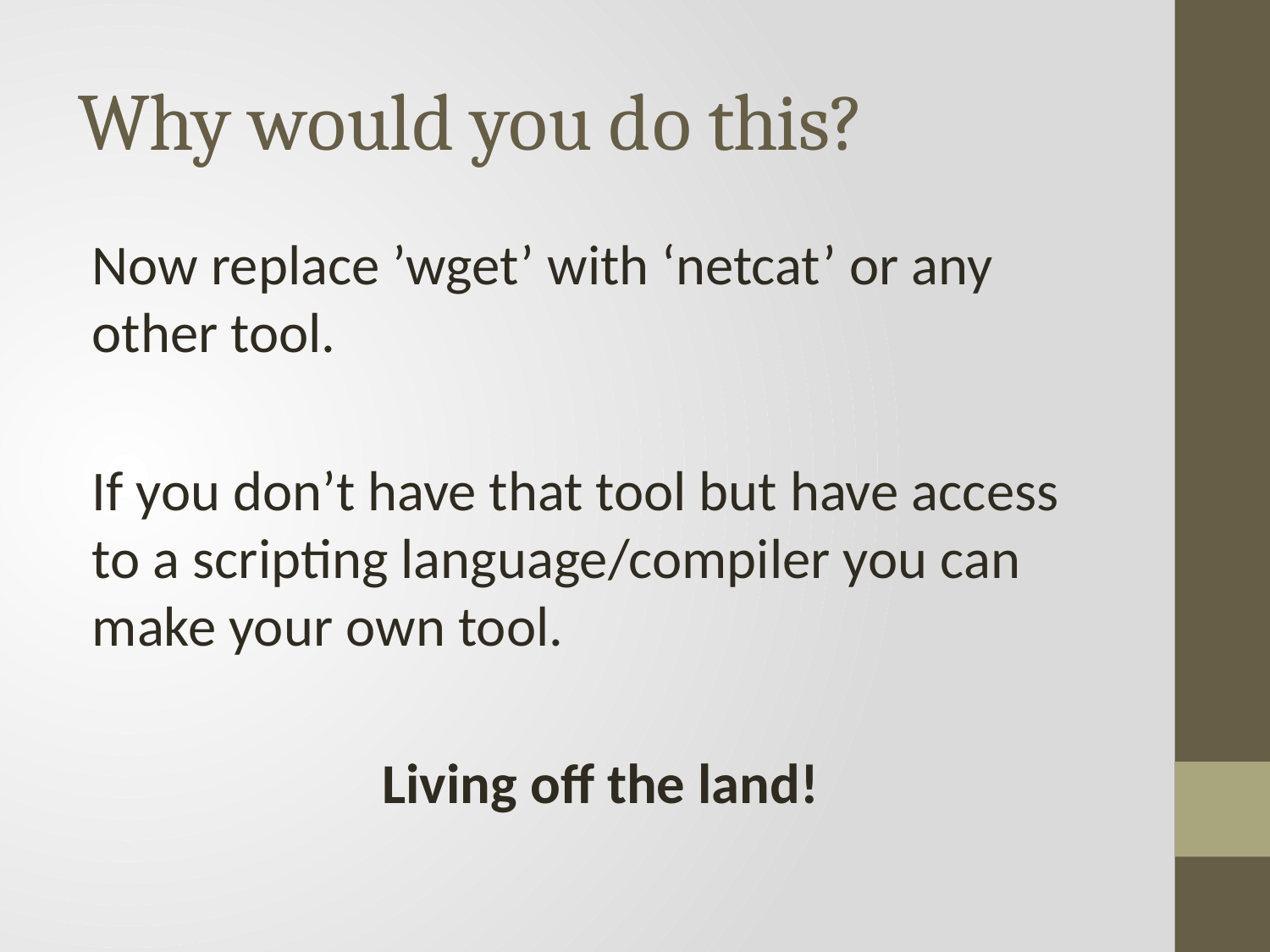

# Why would you do this?
Now replace ’wget’ with ‘netcat’ or any other tool.

If you don’t have that tool but have access to a scripting language/compiler you can make your own tool.

Living off the land!